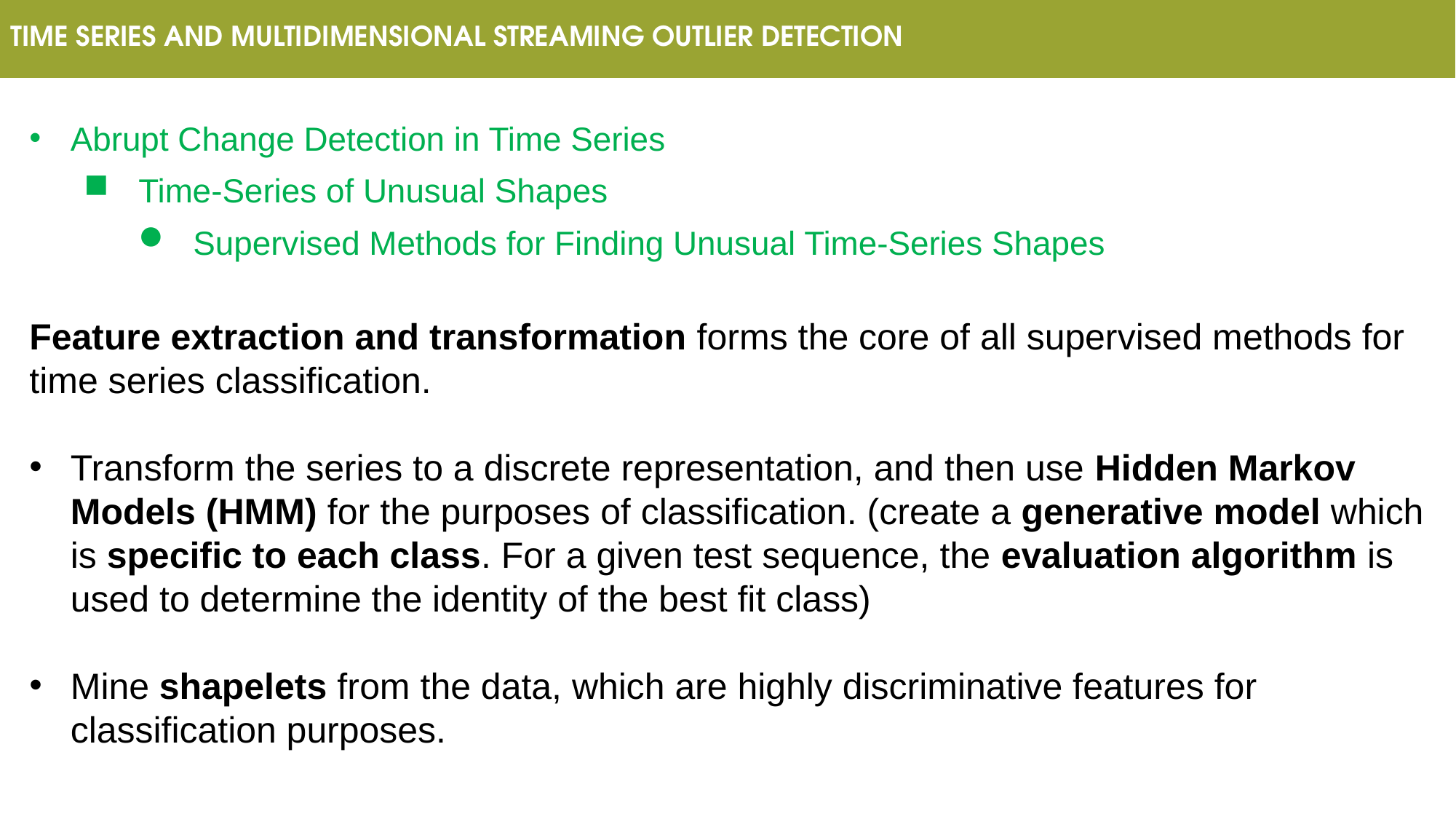

TIME SERIES AND MULTIDIMENSIONAL STREAMING OUTLIER DETECTION

Abrupt Change Detection in Time Series
Time-Series of Unusual Shapes
Supervised Methods for Finding Unusual Time-Series Shapes

Feature extraction and transformation forms the core of all supervised methods for time series classification.

Transform the series to a discrete representation, and then use Hidden Markov Models (HMM) for the purposes of classification. (create a generative model which is specific to each class. For a given test sequence, the evaluation algorithm is used to determine the identity of the best fit class)

Mine shapelets from the data, which are highly discriminative features for classification purposes.